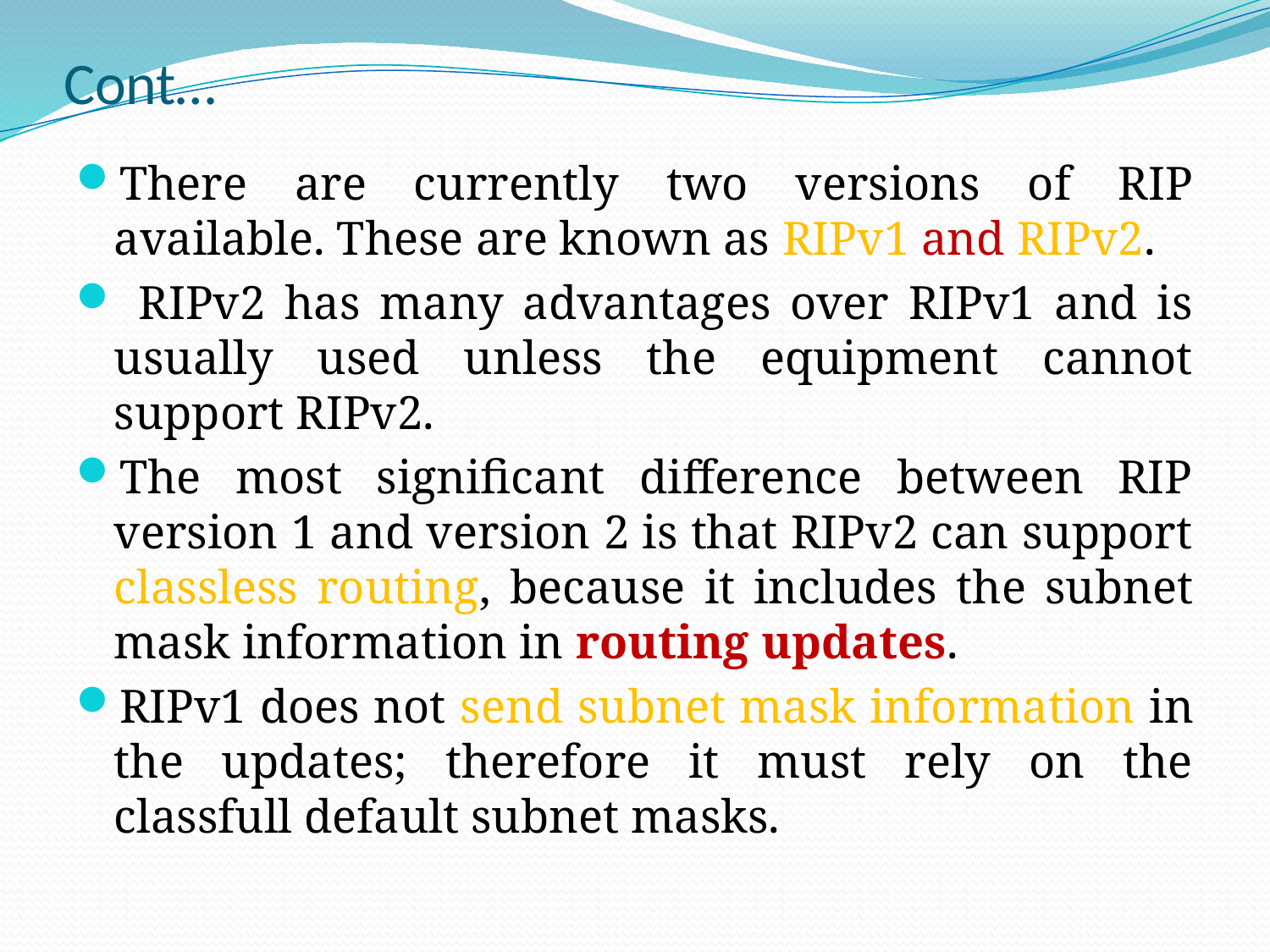

# Cont…
There are currently two versions of RIP available. These are known as RIPv1 and RIPv2.
 RIPv2 has many advantages over RIPv1 and is usually used unless the equipment cannot support RIPv2.
The most significant difference between RIP version 1 and version 2 is that RIPv2 can support classless routing, because it includes the subnet mask information in routing updates.
RIPv1 does not send subnet mask information in the updates; therefore it must rely on the classfull default subnet masks.